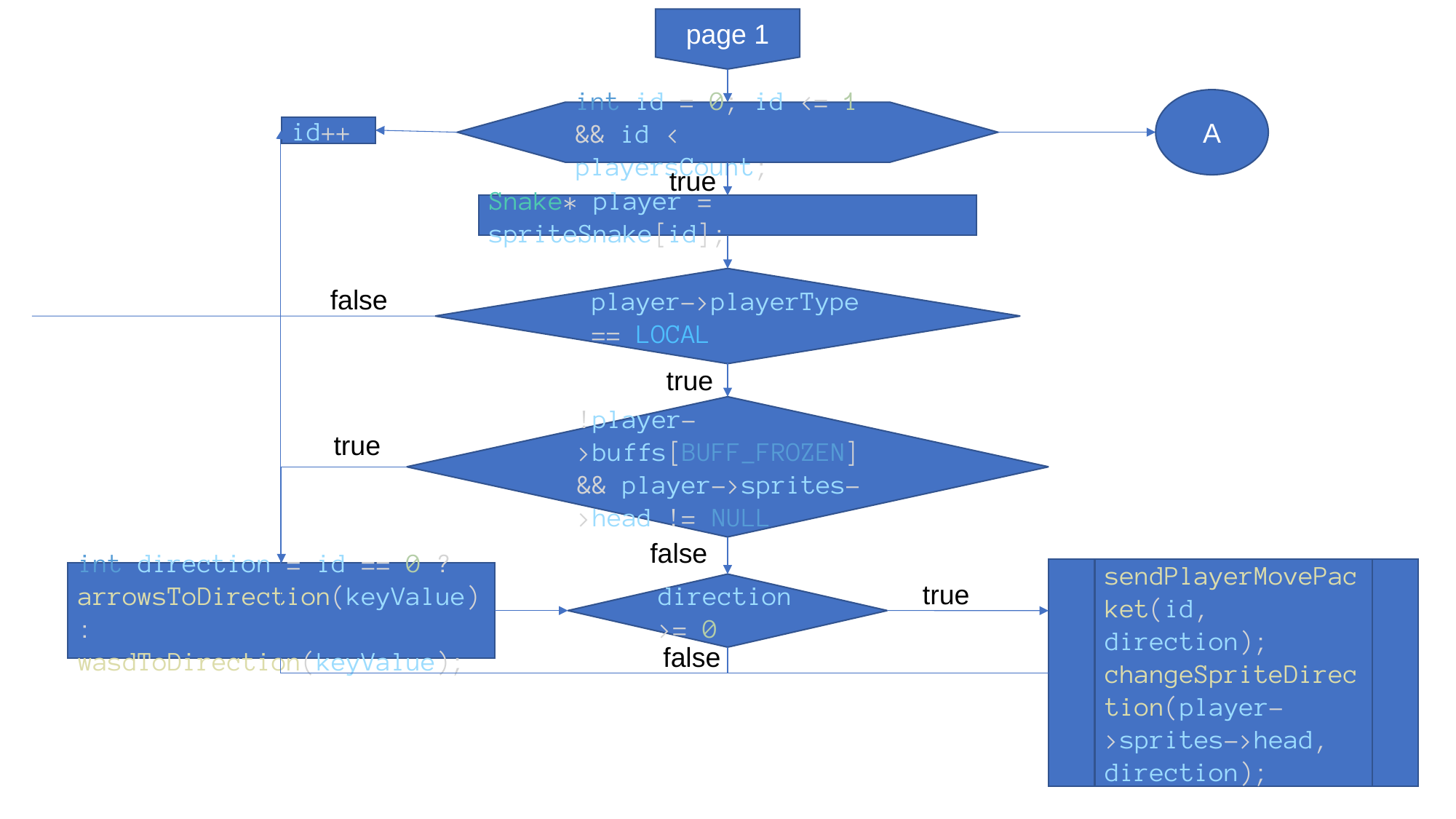

page 1
A
int id = 0; id <= 1
&& id < playersCount;
id++
true
Snake* player = spriteSnake[id];
player->playerType == LOCAL
false
true
!player->buffs[BUFF_FROZEN] && player->sprites->head != NULL
true
false
sendPlayerMovePacket(id, direction);
changeSpriteDirection(player->sprites->head, direction);
int direction = id == 0 ? arrowsToDirection(keyValue): wasdToDirection(keyValue);
true
direction
>= 0
false